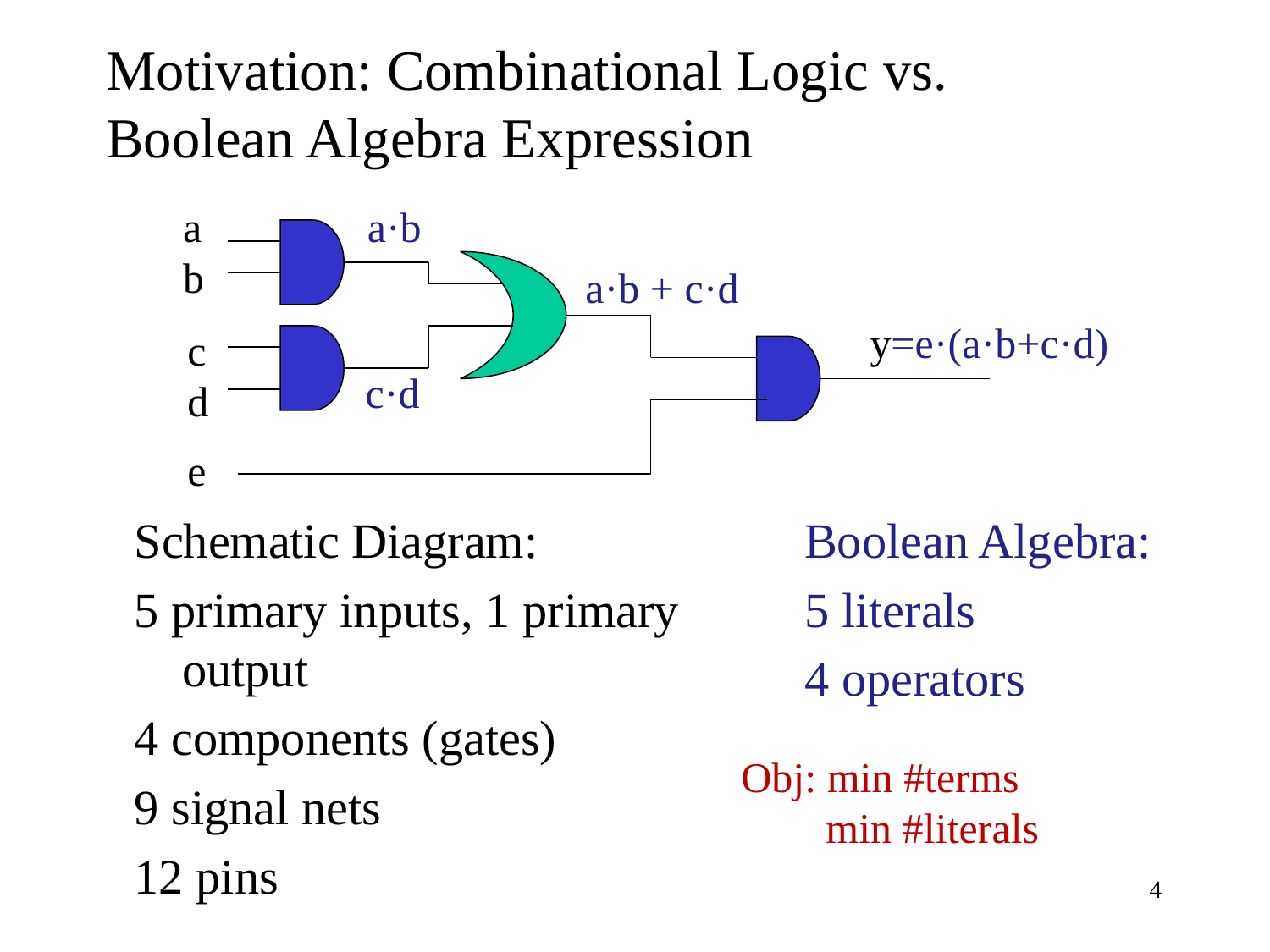

# Motivation: Combinational Logic vs. Boolean Algebra Expression
a·b
a
b

a·b + c·d
y=e·(a·b+c·d)
c
d

c·d
e
Schematic Diagram:
5 primary inputs, 1 primary output
4 components (gates)
9 signal nets
12 pins
Boolean Algebra:
5 literals
4 operators
Obj: min #terms
        min #literals
4